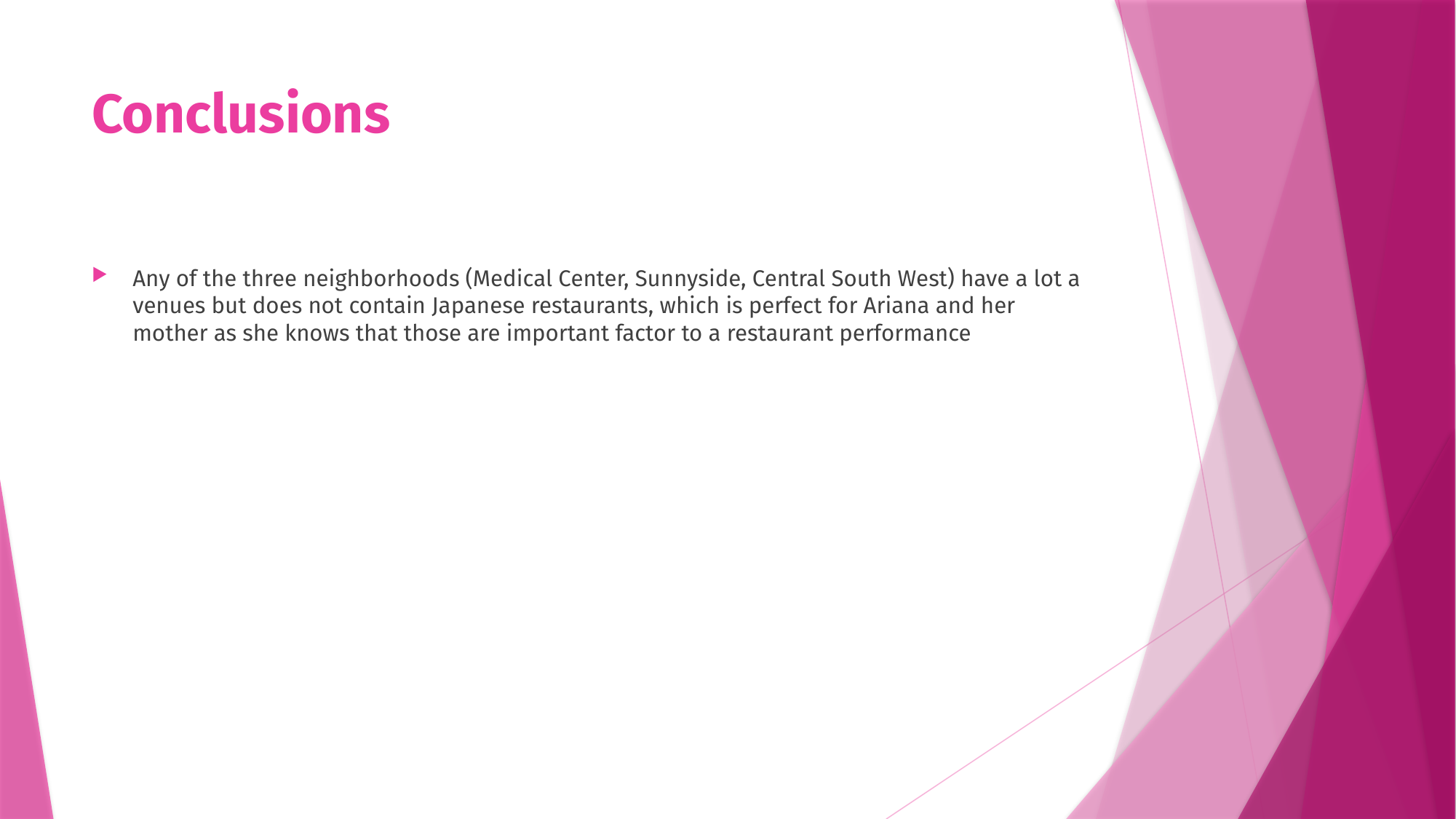

# Conclusions
Any of the three neighborhoods (Medical Center, Sunnyside, Central South West) have a lot a venues but does not contain Japanese restaurants, which is perfect for Ariana and her mother as she knows that those are important factor to a restaurant performance